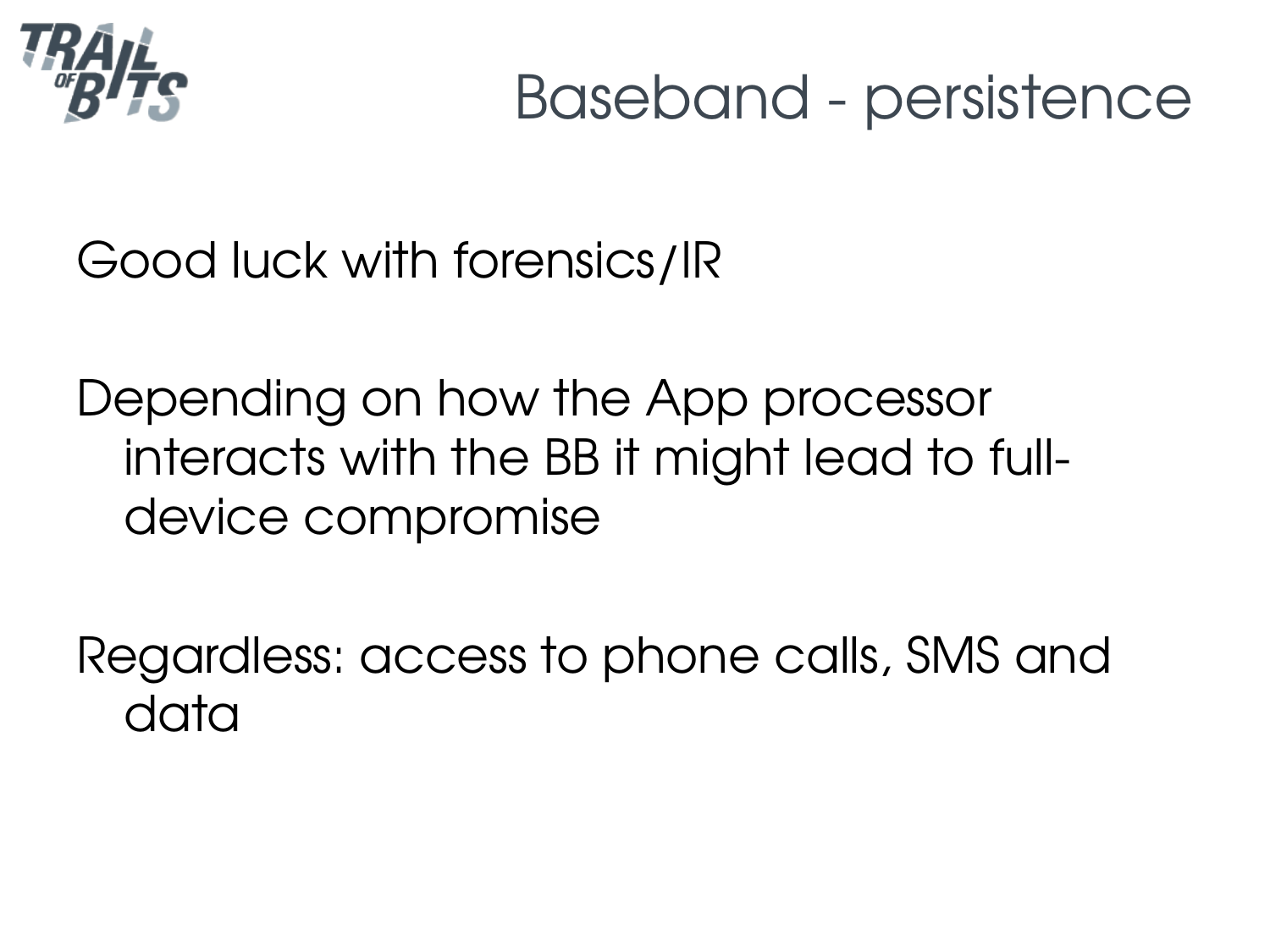

# Baseband - persistence
Good luck with forensics/IR

Depending on how the App processor interacts with the BB it might lead to full-device compromise

Regardless: access to phone calls, SMS and data